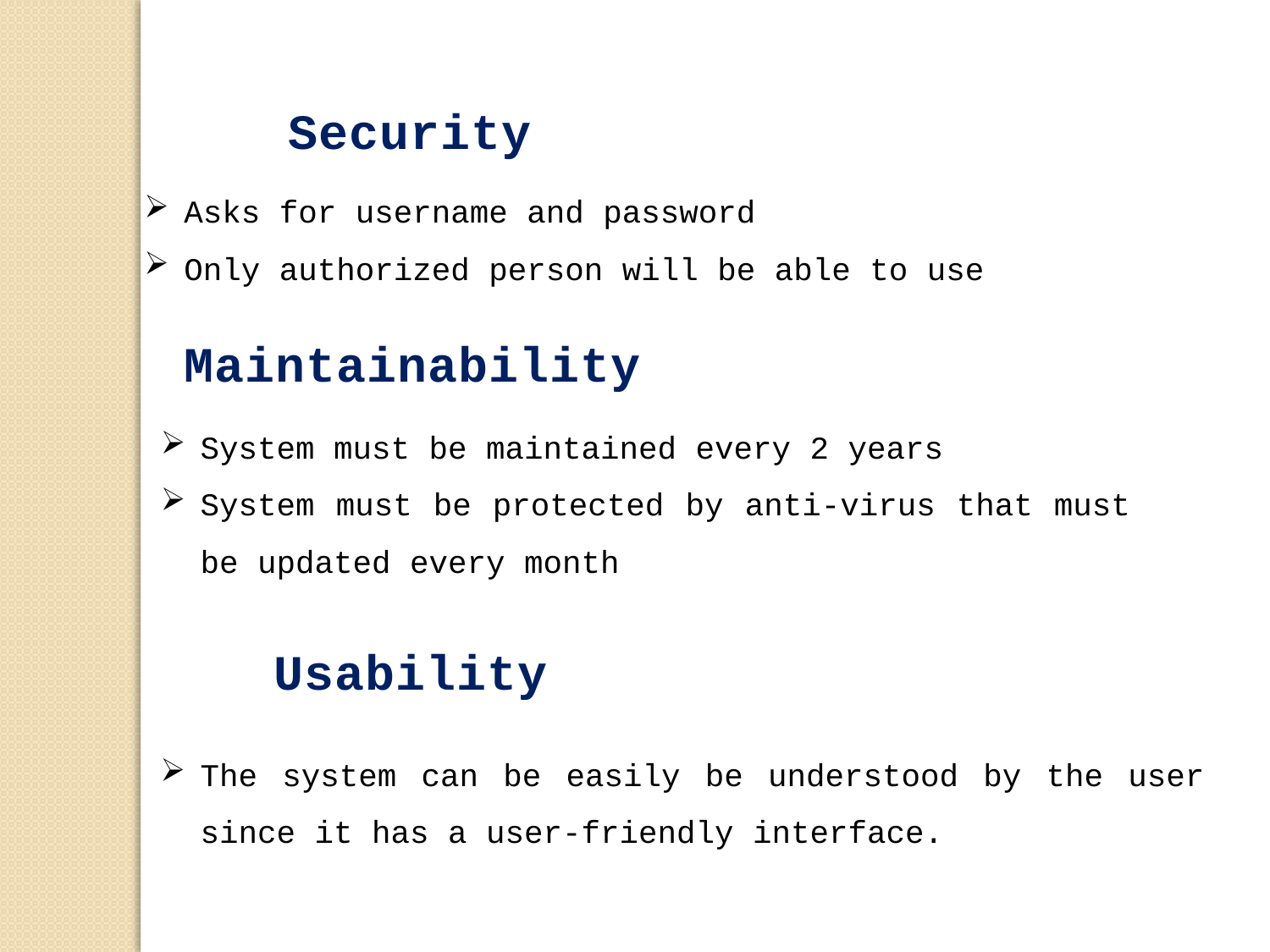

Security
Asks for username and password
Only authorized person will be able to use
Maintainability
System must be maintained every 2 years
System must be protected by anti-virus that must be updated every month
Usability
The system can be easily be understood by the user since it has a user-friendly interface.